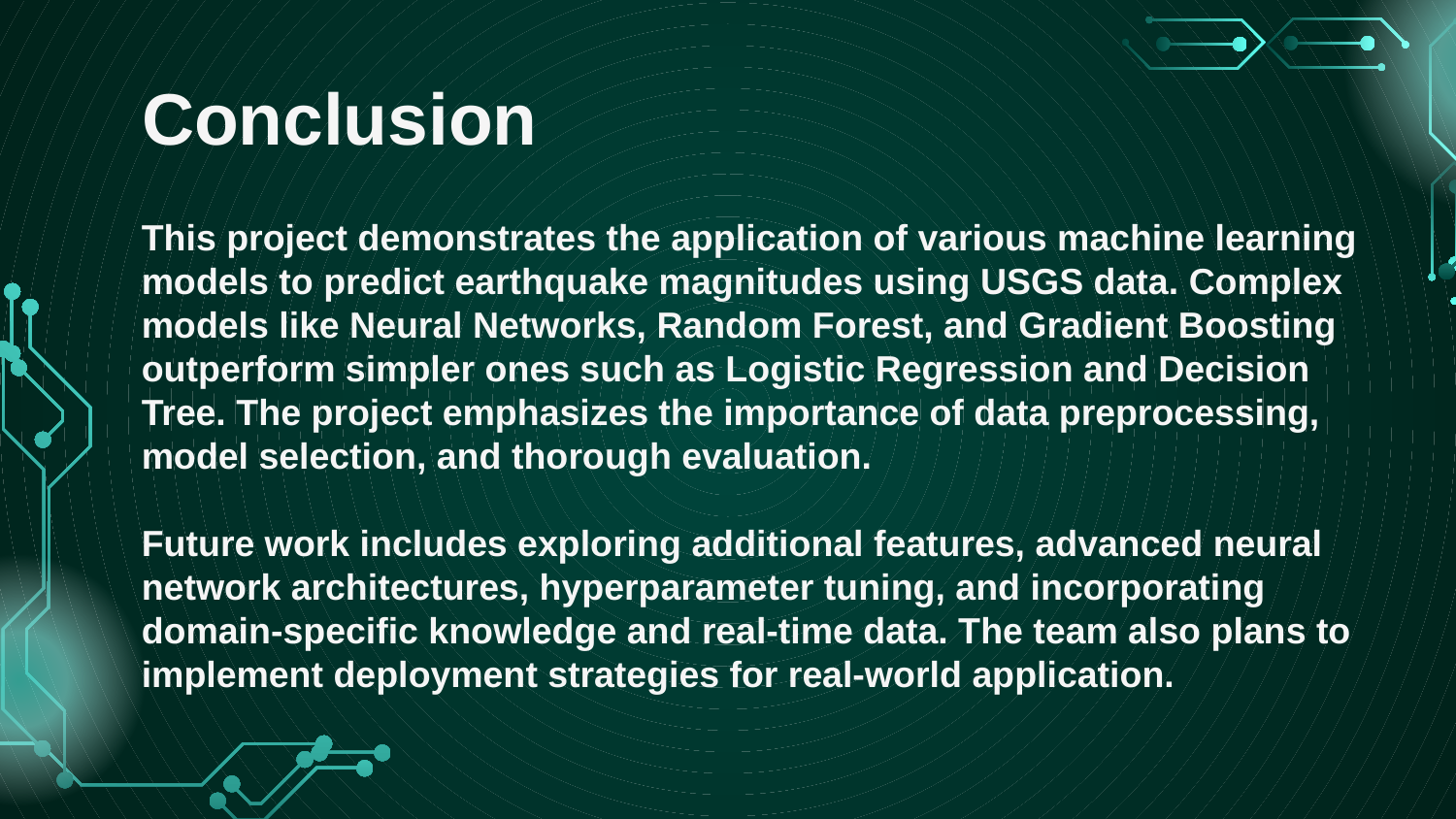

Conclusion
This project demonstrates the application of various machine learning models to predict earthquake magnitudes using USGS data. Complex models like Neural Networks, Random Forest, and Gradient Boosting outperform simpler ones such as Logistic Regression and Decision Tree. The project emphasizes the importance of data preprocessing, model selection, and thorough evaluation.

Future work includes exploring additional features, advanced neural network architectures, hyperparameter tuning, and incorporating domain-specific knowledge and real-time data. The team also plans to implement deployment strategies for real-world application.